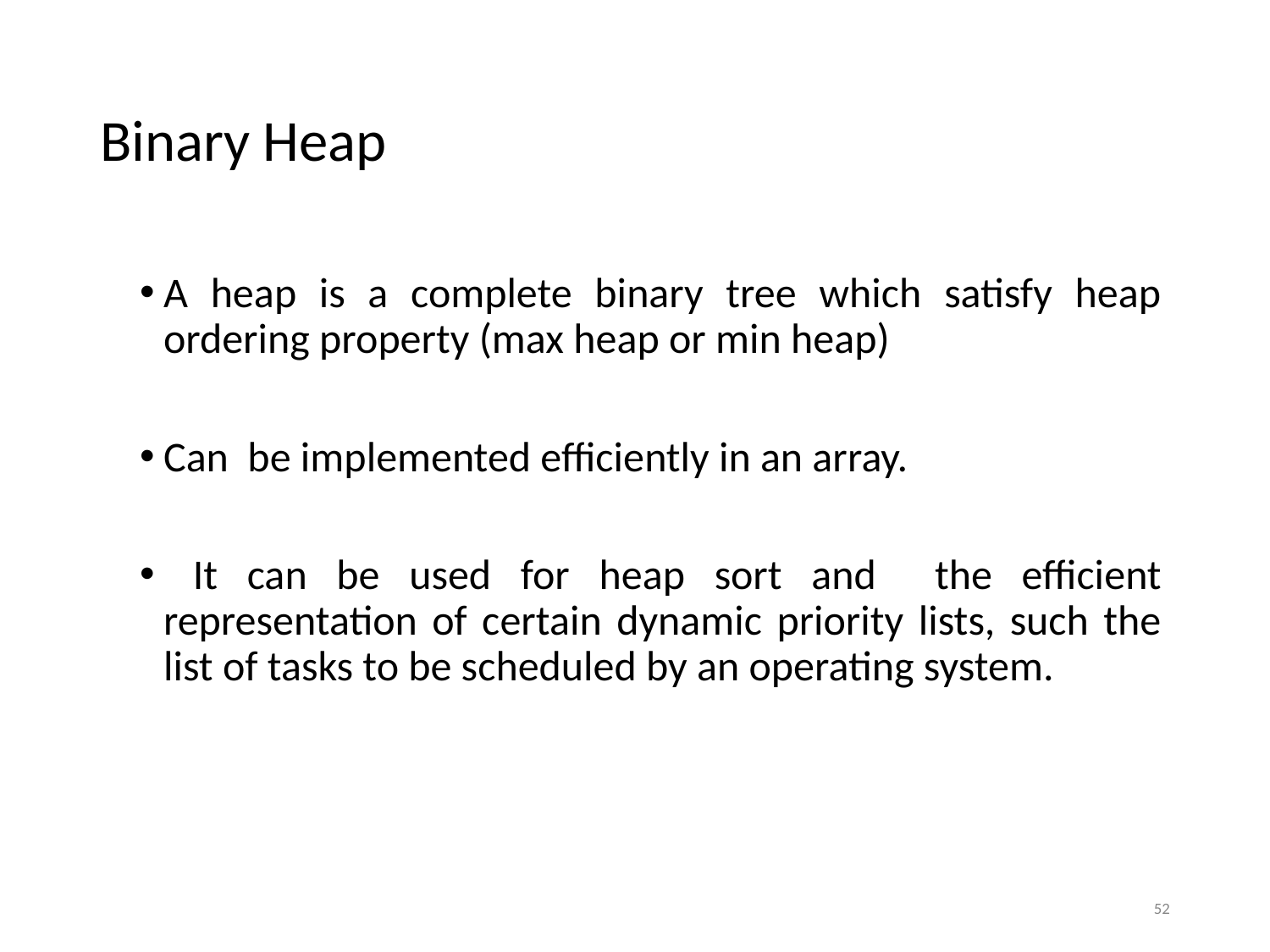

# Binary Heap

A heap is a complete binary tree which satisfy heap ordering property (max heap or min heap)

Can  be implemented efficiently in an array.

 It can be used for heap sort and  the efficient representation of certain dynamic priority lists, such the list of tasks to be scheduled by an operating system.

52